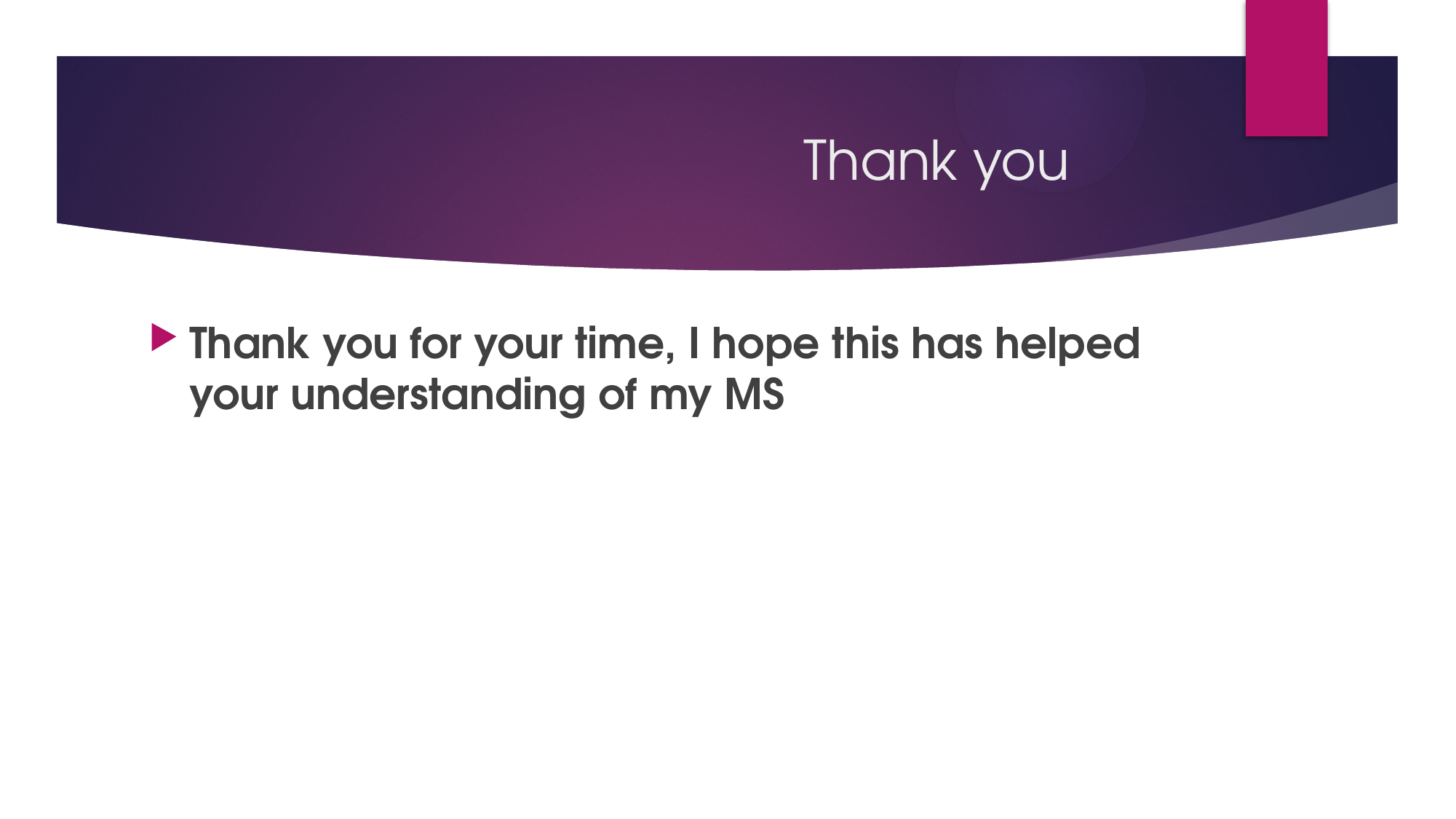

# Thank you
Thank you for your time, I hope this has helped your understanding of my MS